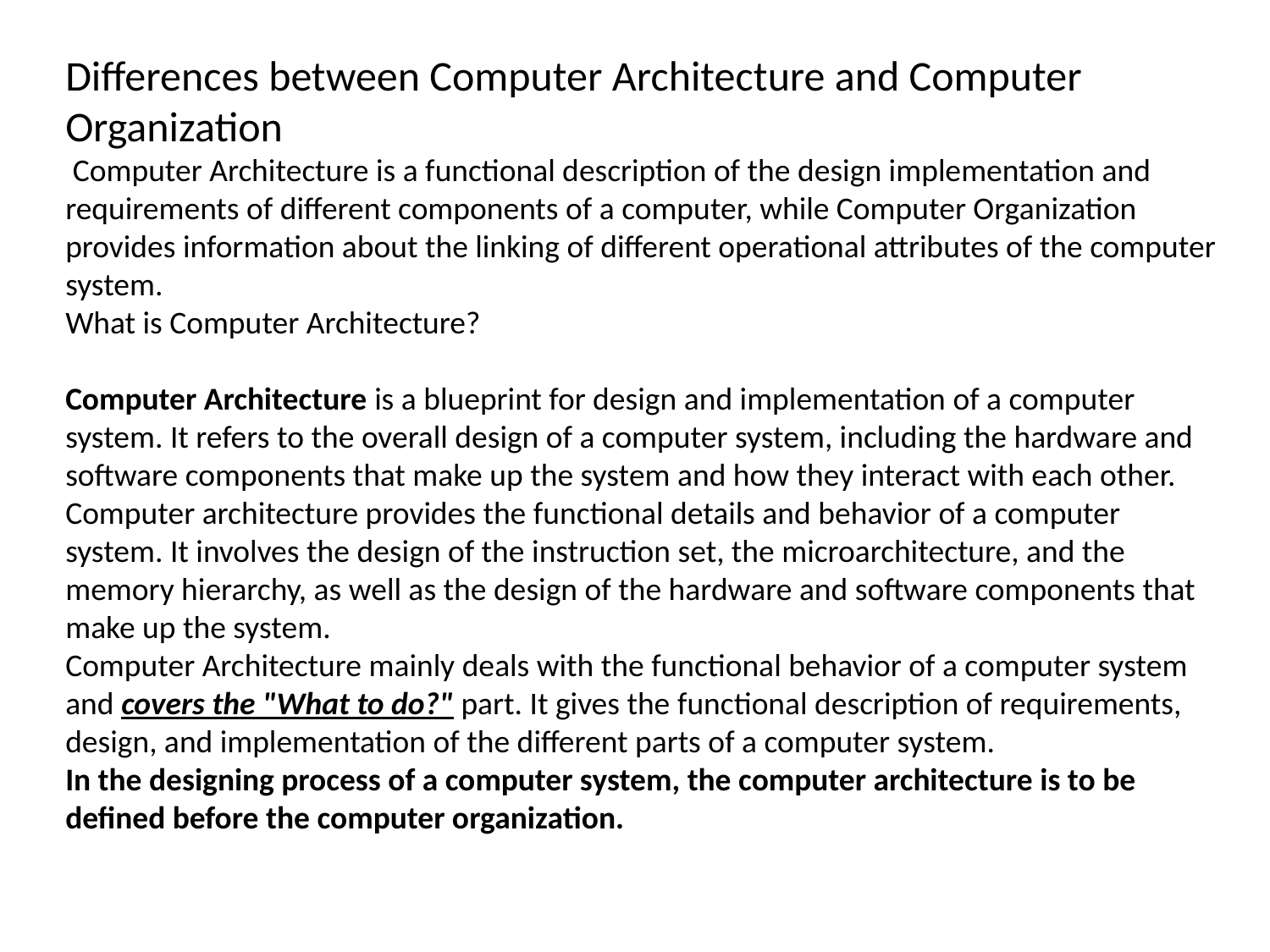

#
Differences between Computer Architecture and Computer Organization
 Computer Architecture is a functional description of the design implementation and requirements of different components of a computer, while Computer Organization provides information about the linking of different operational attributes of the computer system.
What is Computer Architecture?

Computer Architecture is a blueprint for design and implementation of a computer system. It refers to the overall design of a computer system, including the hardware and software components that make up the system and how they interact with each other.
Computer architecture provides the functional details and behavior of a computer system. It involves the design of the instruction set, the microarchitecture, and the memory hierarchy, as well as the design of the hardware and software components that make up the system.
Computer Architecture mainly deals with the functional behavior of a computer system and covers the "What to do?" part. It gives the functional description of requirements, design, and implementation of the different parts of a computer system.
In the designing process of a computer system, the computer architecture is to be defined before the computer organization.